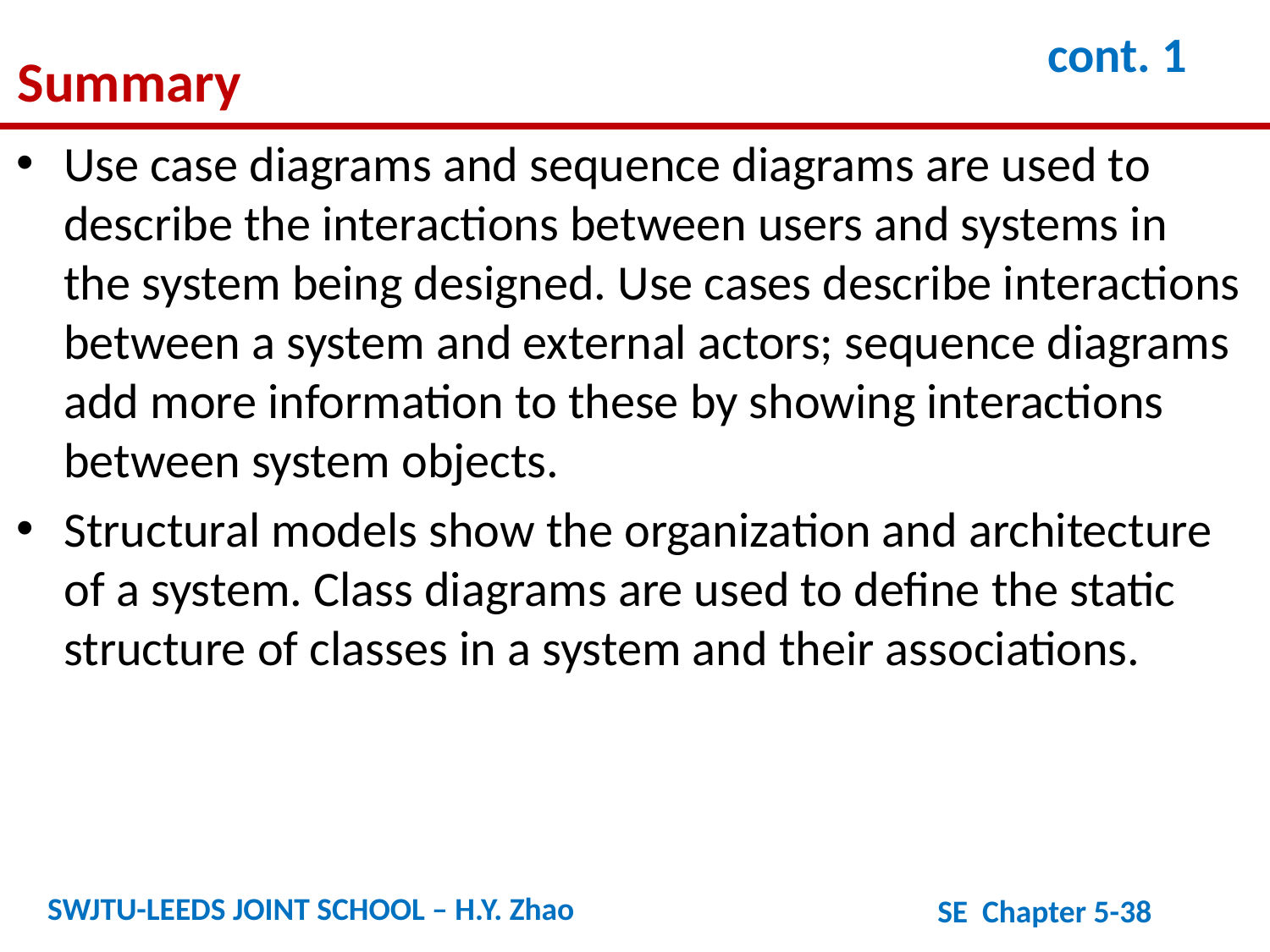

Summary
cont. 1
Use case diagrams and sequence diagrams are used to describe the interactions between users and systems in the system being designed. Use cases describe interactions between a system and external actors; sequence diagrams add more information to these by showing interactions between system objects.
Structural models show the organization and architecture of a system. Class diagrams are used to define the static structure of classes in a system and their associations.

SWJTU-LEEDS JOINT SCHOOL – H.Y. Zhao
SE  Chapter 5-38